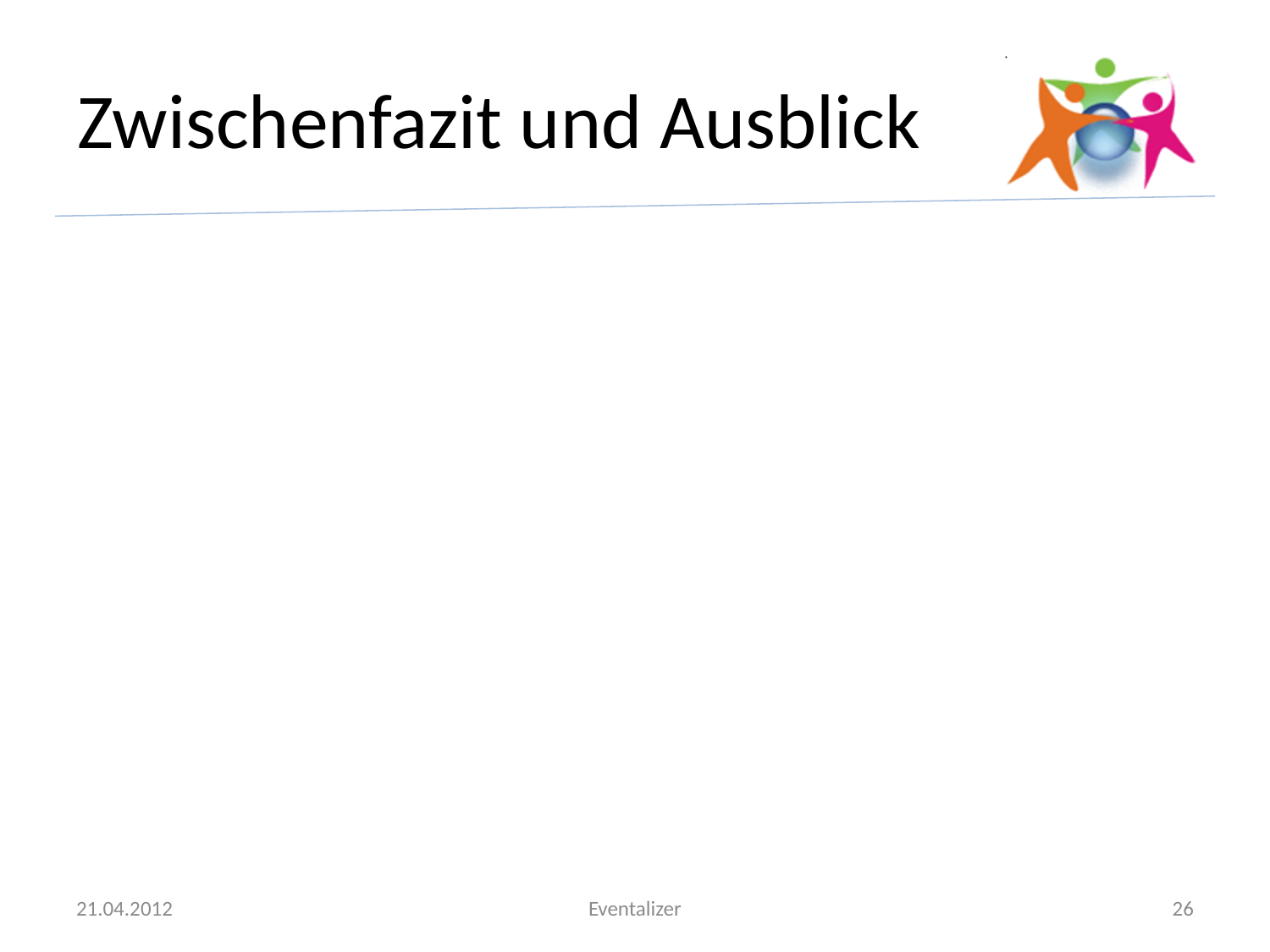

# Zwischenfazit und Ausblick

21.04.2012
Eventalizer
26